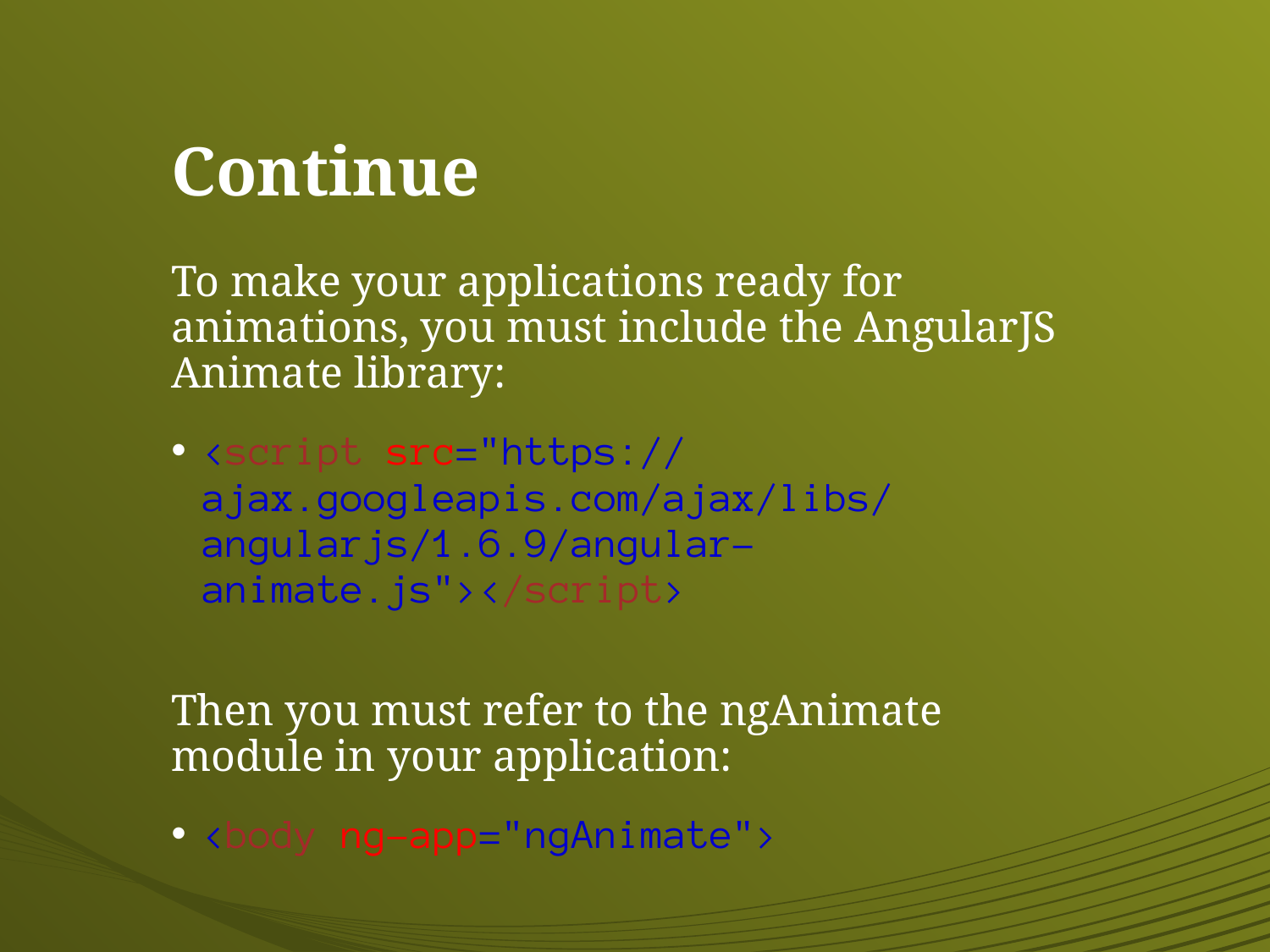

# Continue
To make your applications ready for animations, you must include the AngularJS Animate library:
<script src="https://ajax.googleapis.com/ajax/libs/angularjs/1.6.9/angular-animate.js"></script>
Then you must refer to the ngAnimate module in your application:
<body ng-app="ngAnimate">